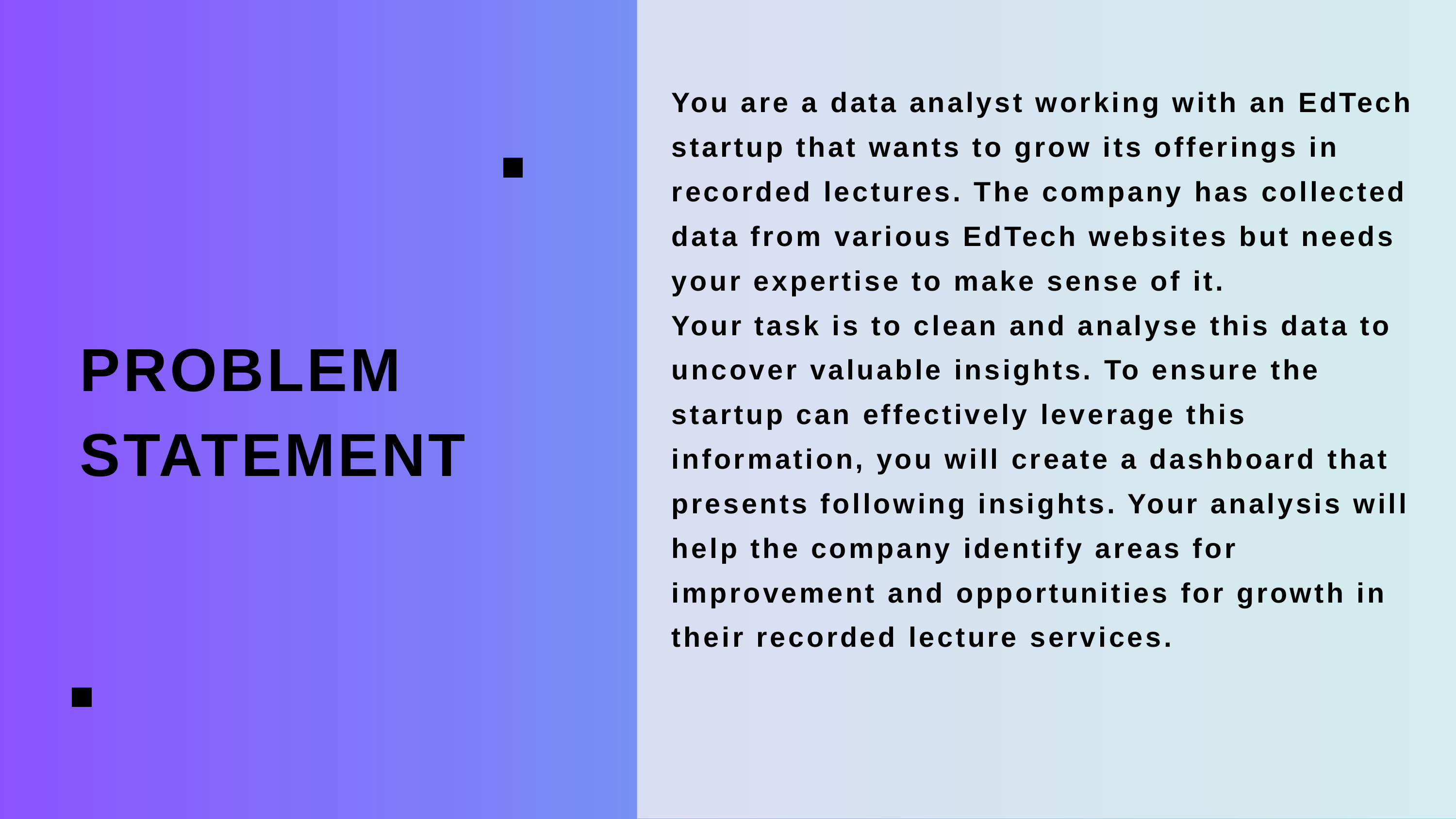

You are a data analyst working with an EdTech startup that wants to grow its offerings in recorded lectures. The company has collected data from various EdTech websites but needs your expertise to make sense of it.
Your task is to clean and analyse this data to uncover valuable insights. To ensure the startup can effectively leverage this information, you will create a dashboard that presents following insights. Your analysis will help the company identify areas for improvement and opportunities for growth in their recorded lecture services.

PROBLEM STATEMENT